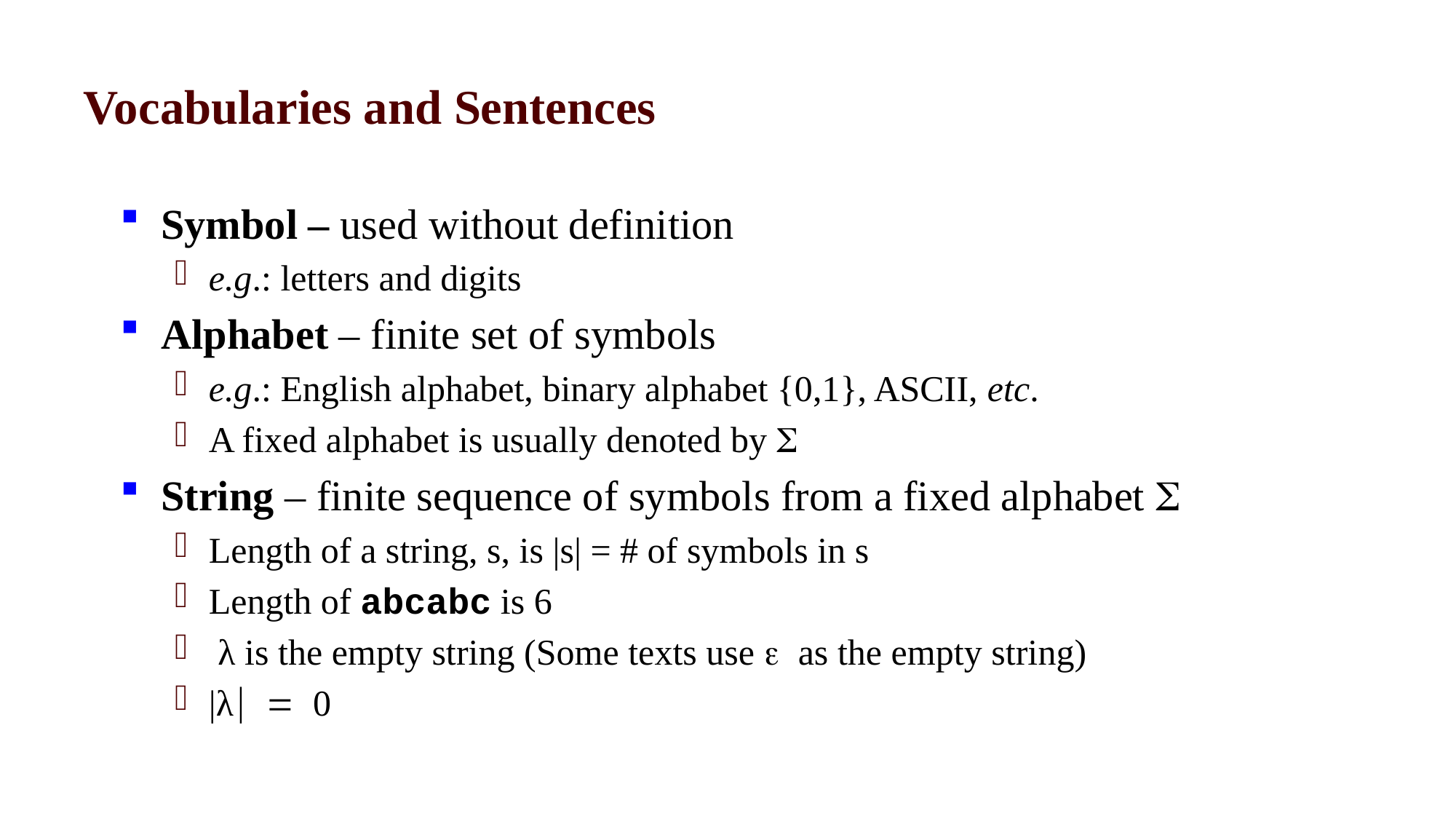

# Vocabularies and Sentences
Symbol – used without definition
e.g.: letters and digits
Alphabet – finite set of symbols
e.g.: English alphabet, binary alphabet {0,1}, ASCII, etc.
A fixed alphabet is usually denoted by Σ
String – finite sequence of symbols from a fixed alphabet Σ
Length of a string, s, is |s| = # of symbols in s
Length of abcabc is 6
 λ is the empty string (Some texts use ε as the empty string)
|λ| = 0